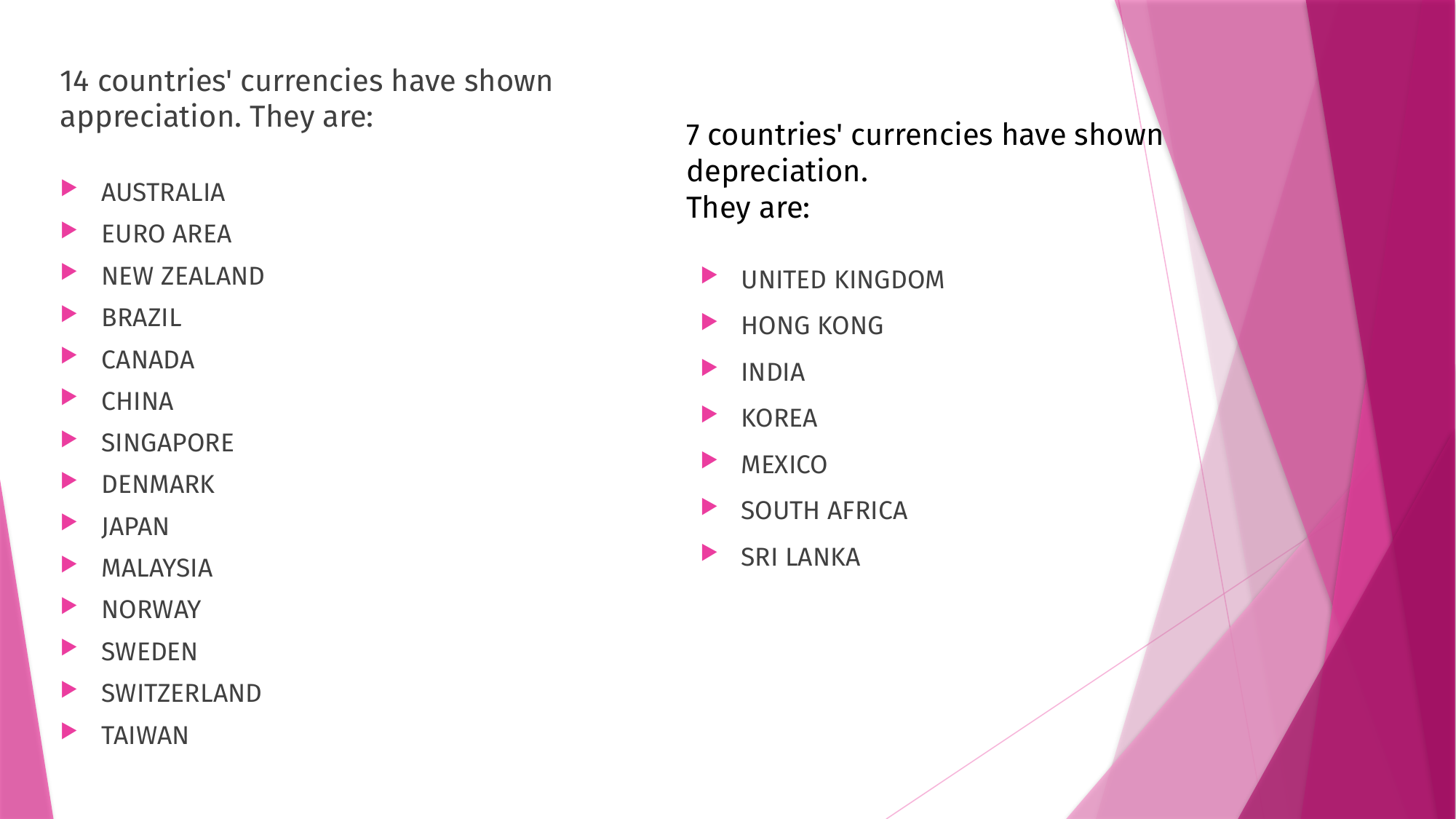

14 countries' currencies have shown appreciation. They are:
7 countries' currencies have shown depreciation.
They are:
AUSTRALIA
EURO AREA
NEW ZEALAND
BRAZIL
CANADA
CHINA
SINGAPORE
DENMARK
JAPAN
MALAYSIA
NORWAY
SWEDEN
SWITZERLAND
TAIWAN

UNITED KINGDOM
HONG KONG
INDIA
KOREA
MEXICO
SOUTH AFRICA
SRI LANKA